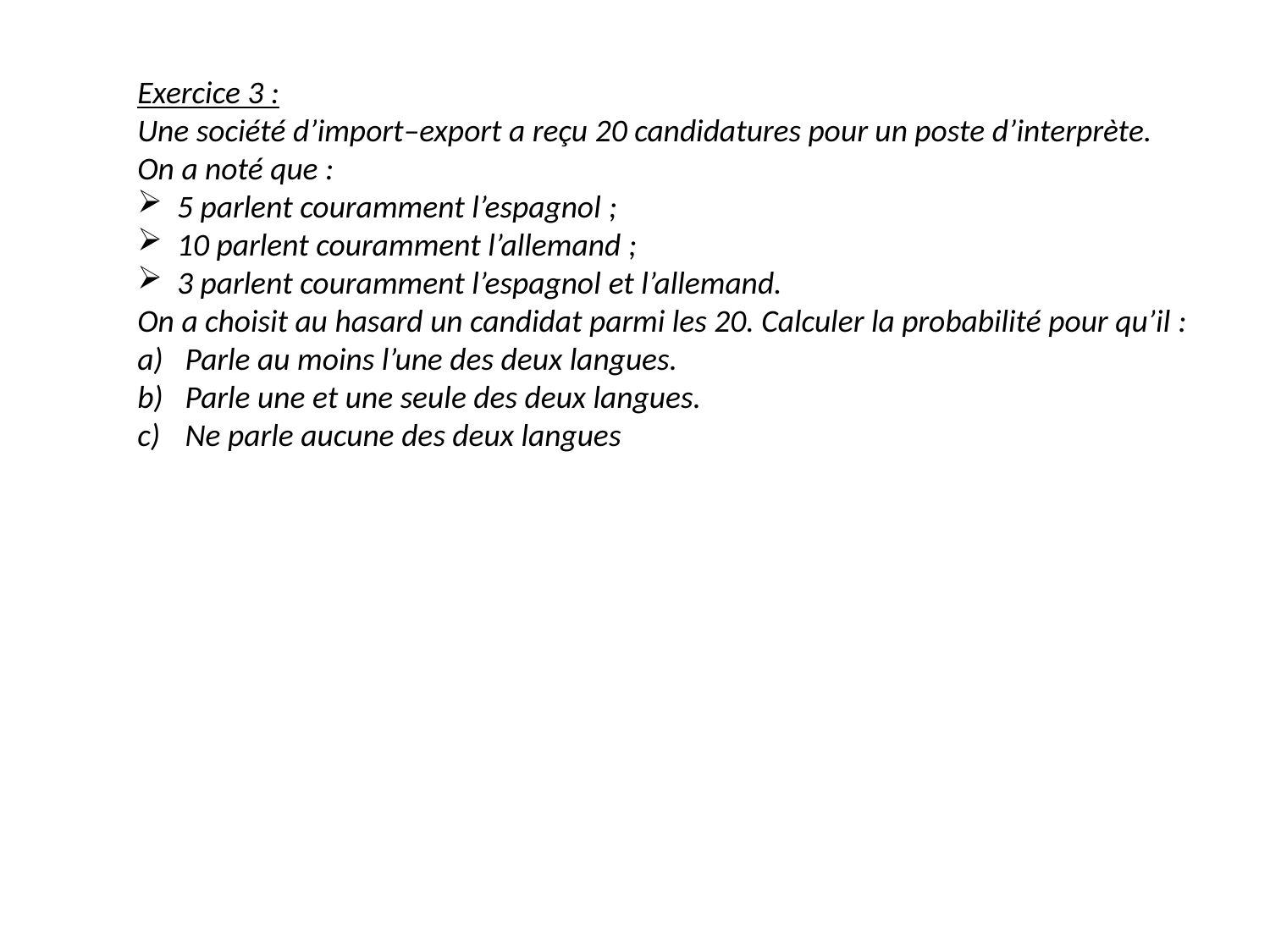

Exercice 3 :
Une société d’import–export a reçu 20 candidatures pour un poste d’interprète. On a noté que :
5 parlent couramment l’espagnol ;
10 parlent couramment l’allemand ;
3 parlent couramment l’espagnol et l’allemand.
On a choisit au hasard un candidat parmi les 20. Calculer la probabilité pour qu’il :
Parle au moins l’une des deux langues.
Parle une et une seule des deux langues.
Ne parle aucune des deux langues